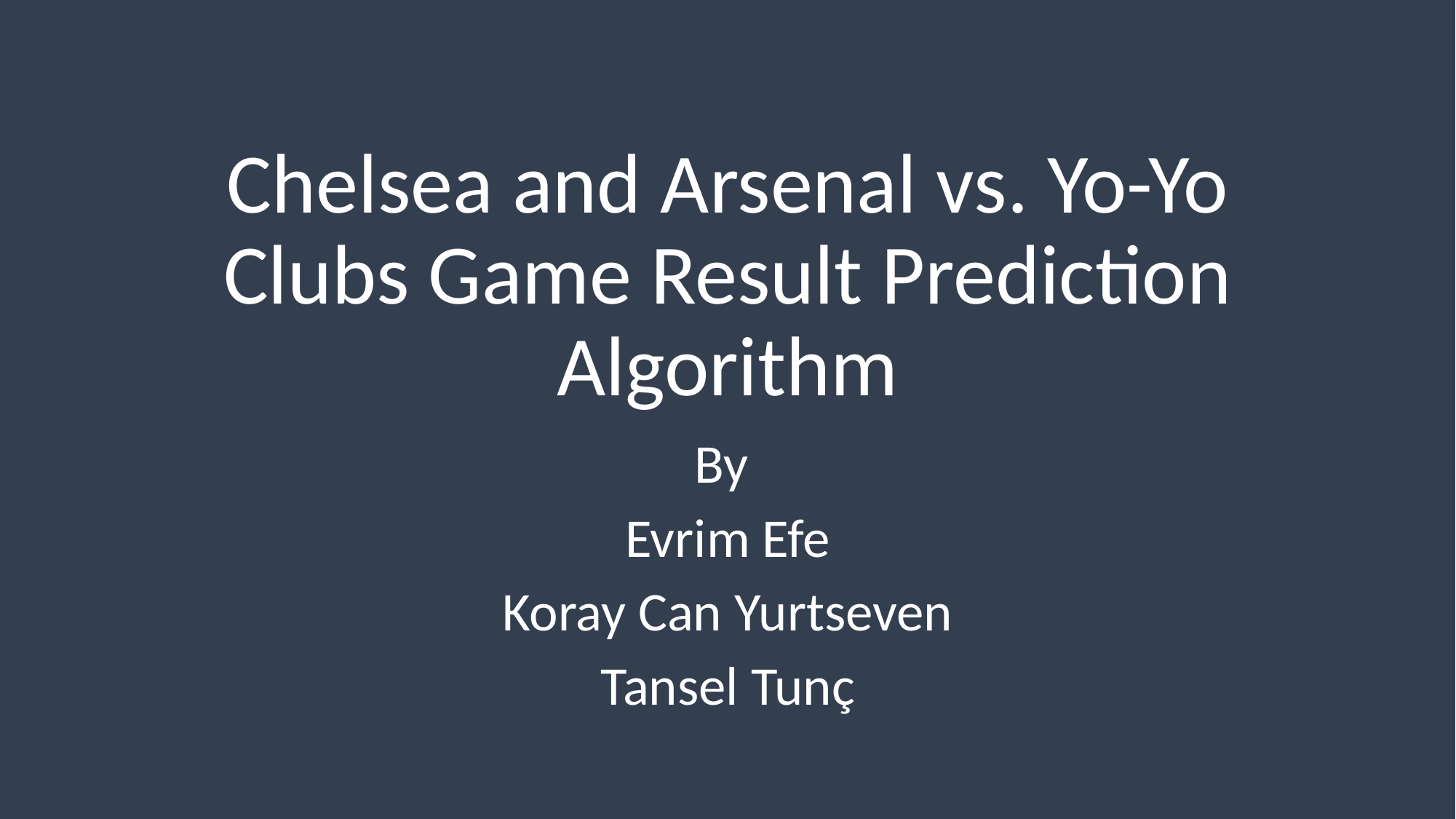

# Chelsea and Arsenal vs. Yo-Yo Clubs Game Result Prediction Algorithm
By
Evrim Efe
Koray Can Yurtseven
Tansel Tunç